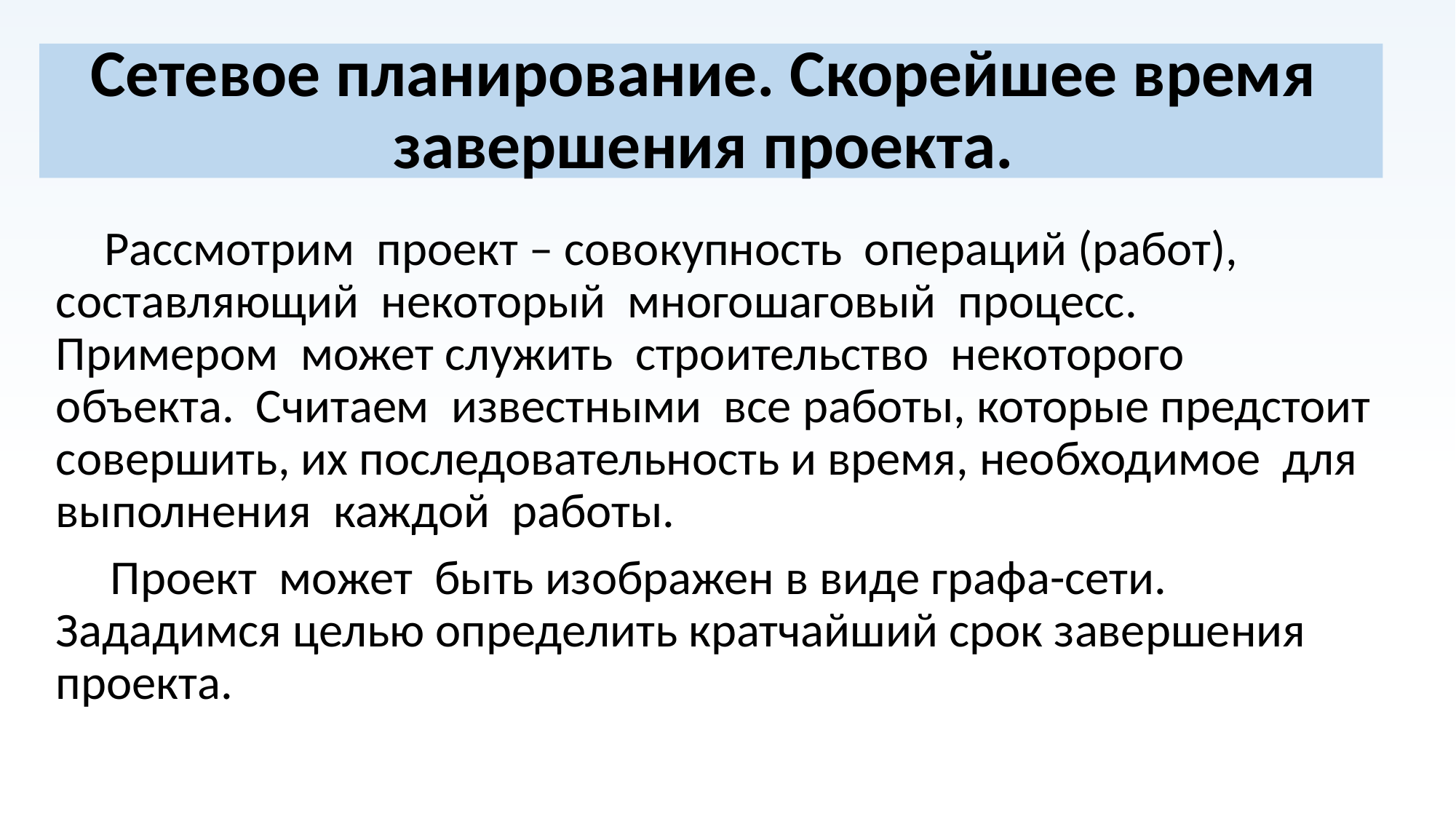

# Сетевое планирование. Скорейшее время  завершения проекта.
     Рассмотрим  проект – совокупность  операций (работ), составляющий  некоторый  многошаговый  процесс.  Примером  может служить  строительство  некоторого  объекта.  Считаем  известными  все работы, которые предстоит совершить, их последовательность и время, необходимое  для  выполнения  каждой  работы.
     Проект  может  быть изображен в виде графа-сети. Зададимся целью определить кратчайший срок завершения проекта.